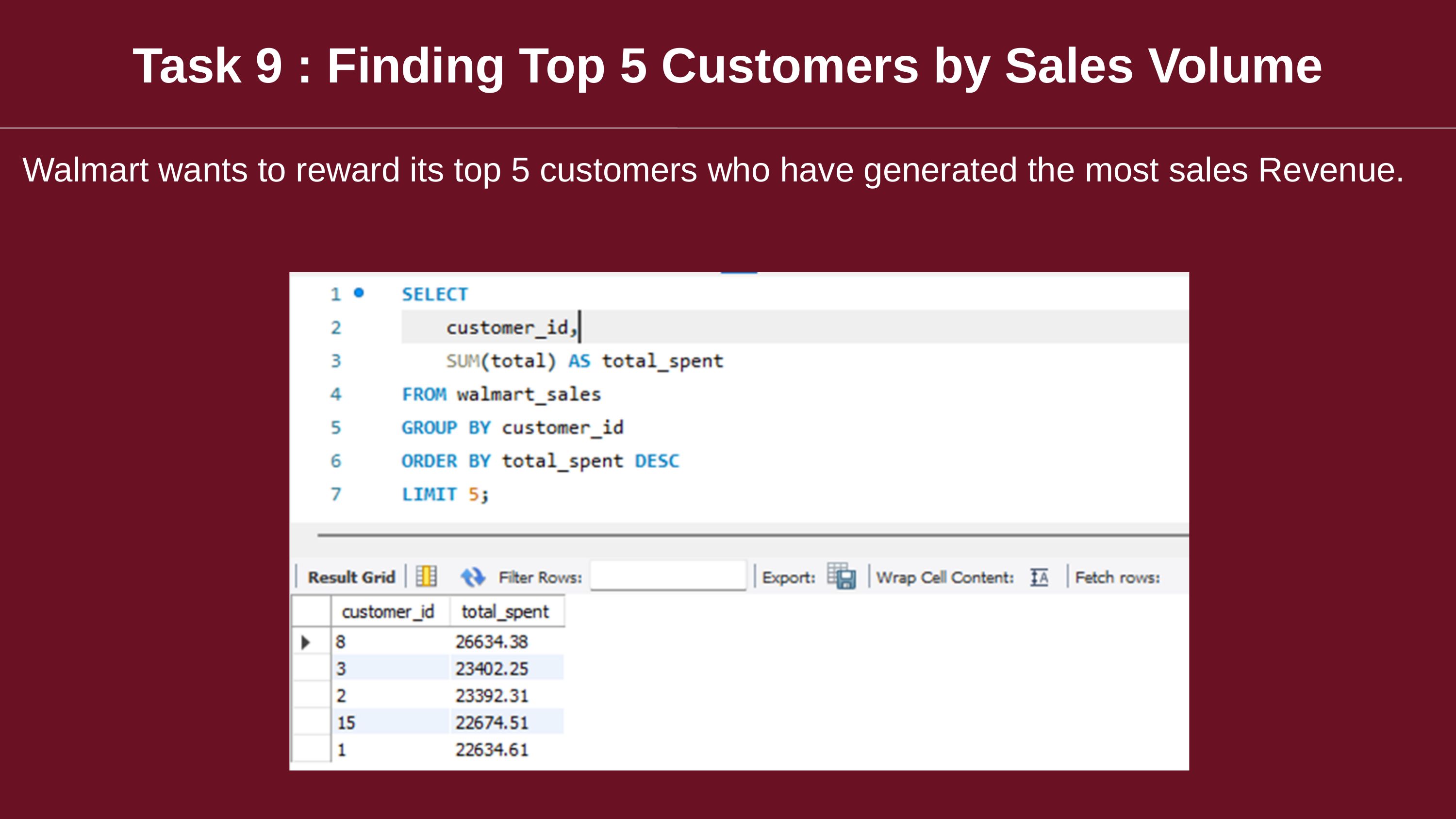

Task 9 : Finding Top 5 Customers by Sales Volume

Walmart wants to reward its top 5 customers who have generated the most sales Revenue.